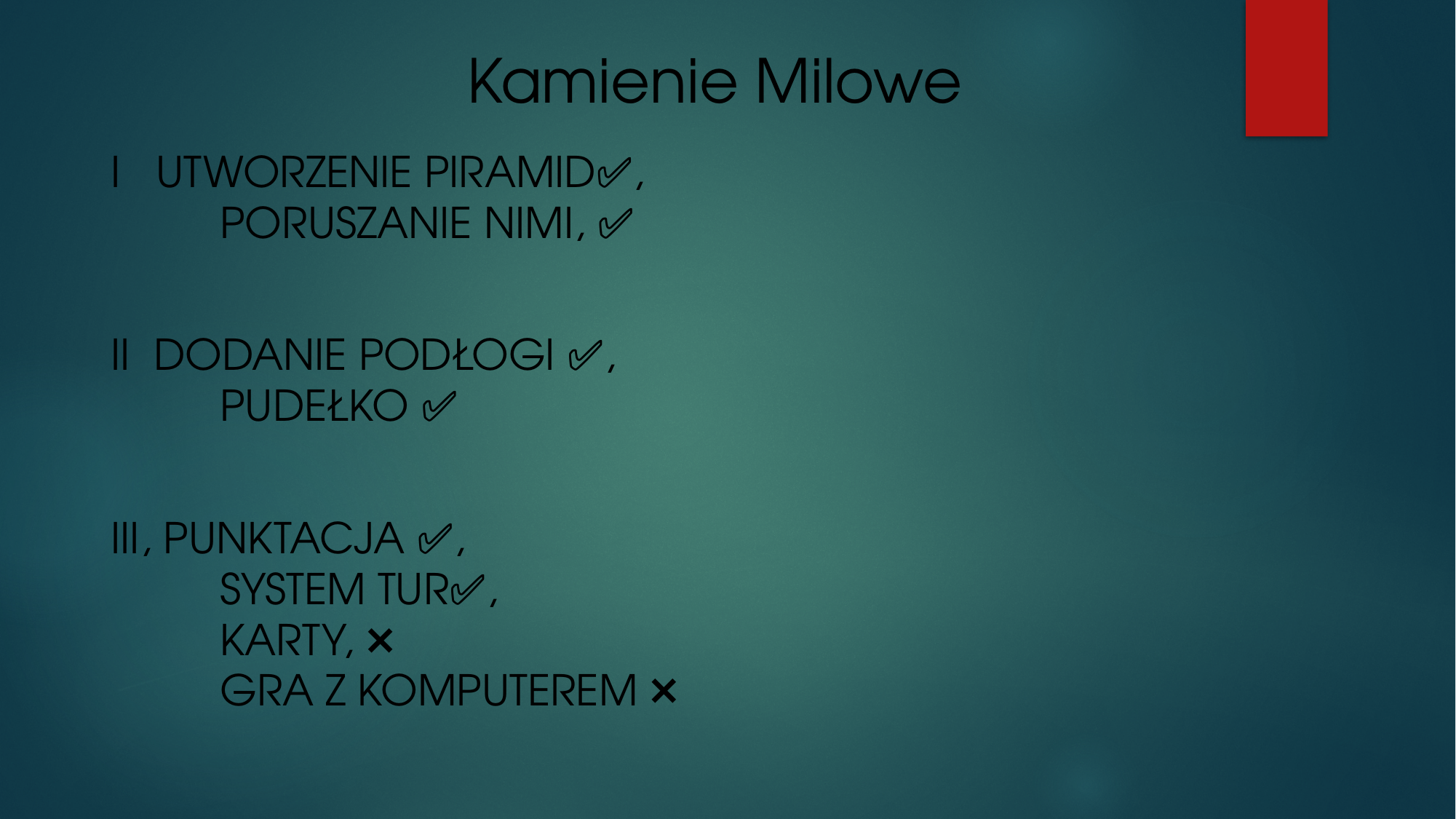

# Kamienie Milowe
I   utworzenie piramid✅,
	poruszanie nimi, ✅

II  dodanie podłogi ✅,
	Pudełko ✅

III, punktacja ✅,
	system tur✅,
	karty, ❌
	gra z komputerem ❌